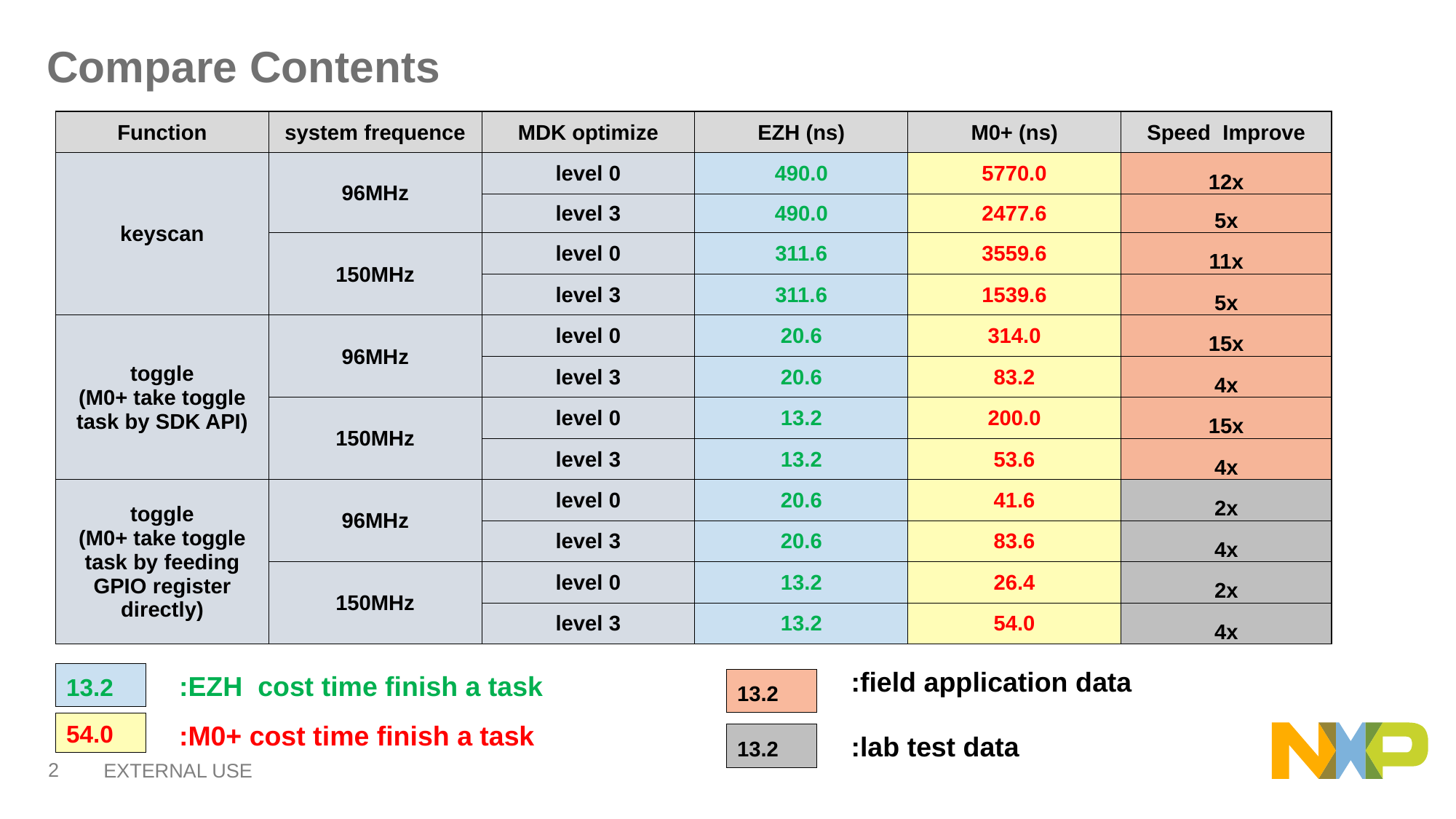

# Compare Contents
| Function | system frequence | MDK optimize | EZH (ns) | M0+ (ns) | Speed Improve |
| --- | --- | --- | --- | --- | --- |
| keyscan | 96MHz | level 0 | 490.0 | 5770.0 | 12x |
|  |  | level 3 | 490.0 | 2477.6 | 5x |
|  | 150MHz | level 0 | 311.6 | 3559.6 | 11x |
|  |  | level 3 | 311.6 | 1539.6 | 5x |
| toggle (M0+ take toggle task by SDK API) | 96MHz | level 0 | 20.6 | 314.0 | 15x |
|  |  | level 3 | 20.6 | 83.2 | 4x |
|  | 150MHz | level 0 | 13.2 | 200.0 | 15x |
|  |  | level 3 | 13.2 | 53.6 | 4x |
| toggle (M0+ take toggle task by feeding GPIO register directly) | 96MHz | level 0 | 20.6 | 41.6 | 2x |
|  |  | level 3 | 20.6 | 83.6 | 4x |
|  | 150MHz | level 0 | 13.2 | 26.4 | 2x |
|  |  | level 3 | 13.2 | 54.0 | 4x |
:field application data
13.2
:EZH  cost time finish a task
13.2
54.0
:M0+ cost time finish a task
13.2
:lab test data